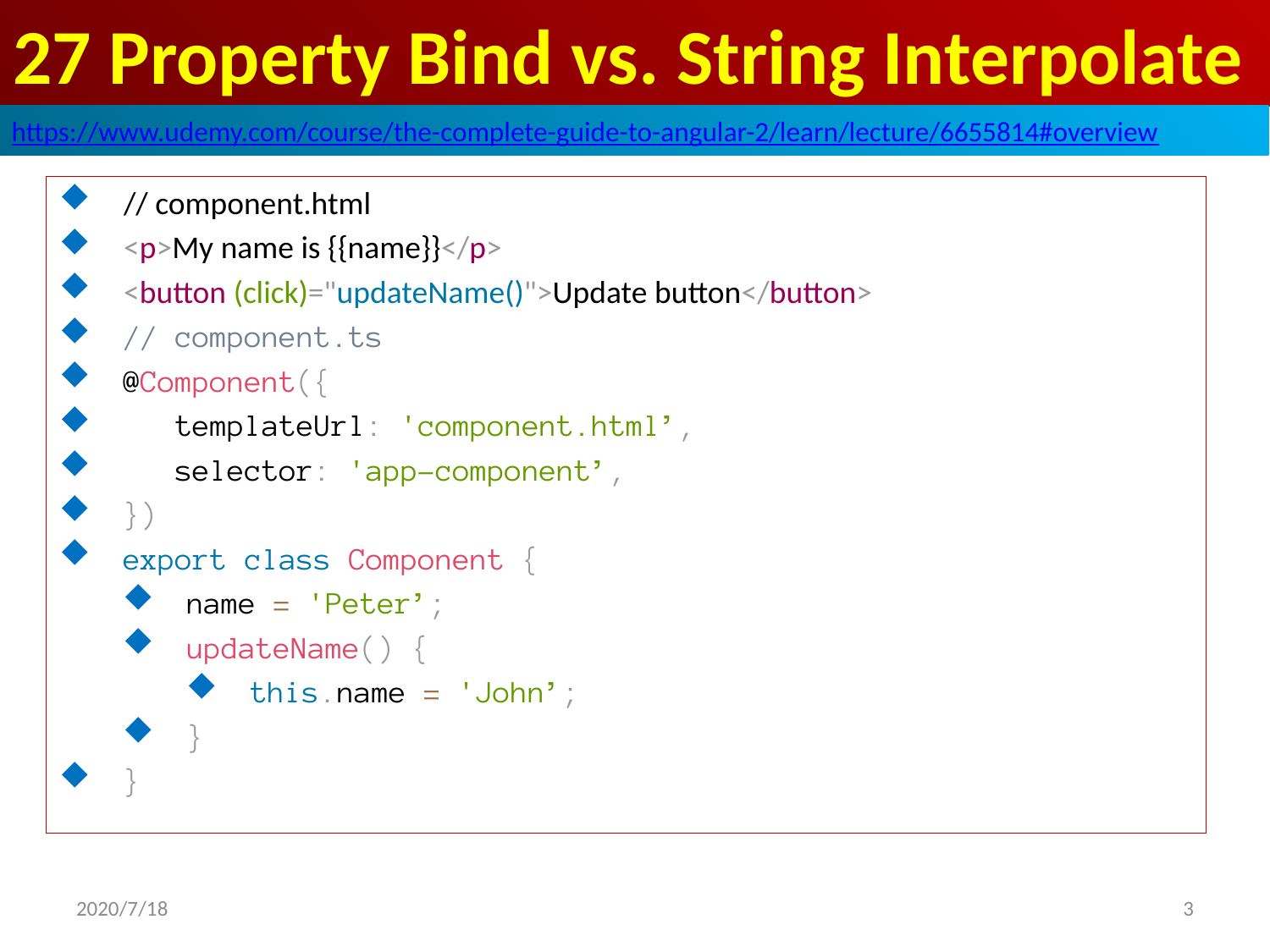

# 27 Property Bind vs. String Interpolate
https://www.udemy.com/course/the-complete-guide-to-angular-2/learn/lecture/6655814#overview
// component.html
<p>My name is {{name}}</p>
<button (click)="updateName()">Update button</button>
// component.ts
@Component({
   templateUrl: 'component.html’,
   selector: 'app-component’,
})
export class Component {
name = 'Peter’;
updateName() {
this.name = 'John’;
}
}

3
2020/7/18